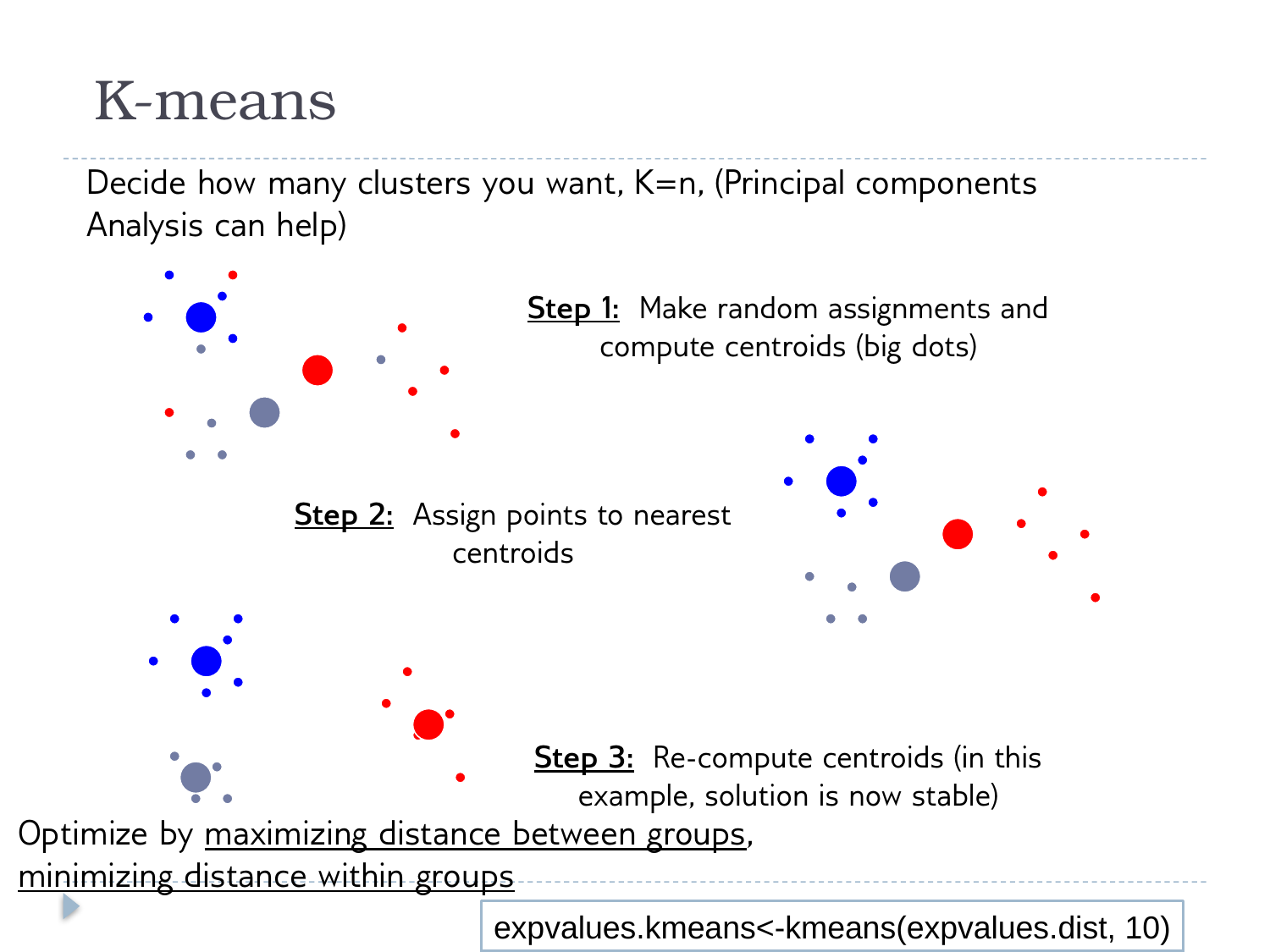

# K-means
Decide how many clusters you want, K=n, (Principal components Analysis can help)

Step 1:  Make random assignments and compute centroids (big dots)

Step 2:  Assign points to nearest centroids

Step 3:  Re-compute centroids (in this example, solution is now stable)

Optimize by maximizing distance between groups, minimizing distance within groups
expvalues.kmeans<-kmeans(expvalues.dist, 10)